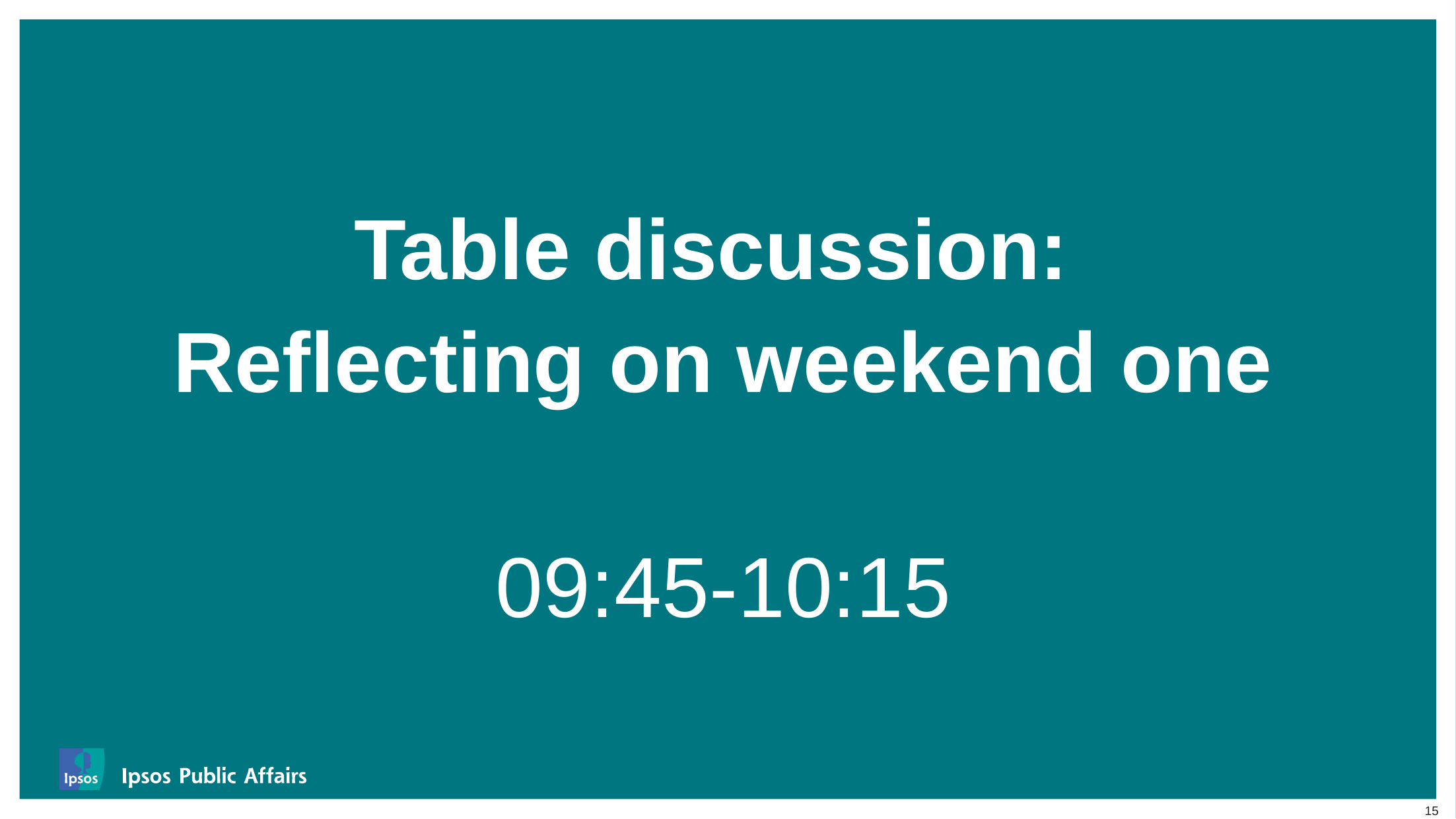

# Table discussion: Reflecting on weekend one 09:45-10:15